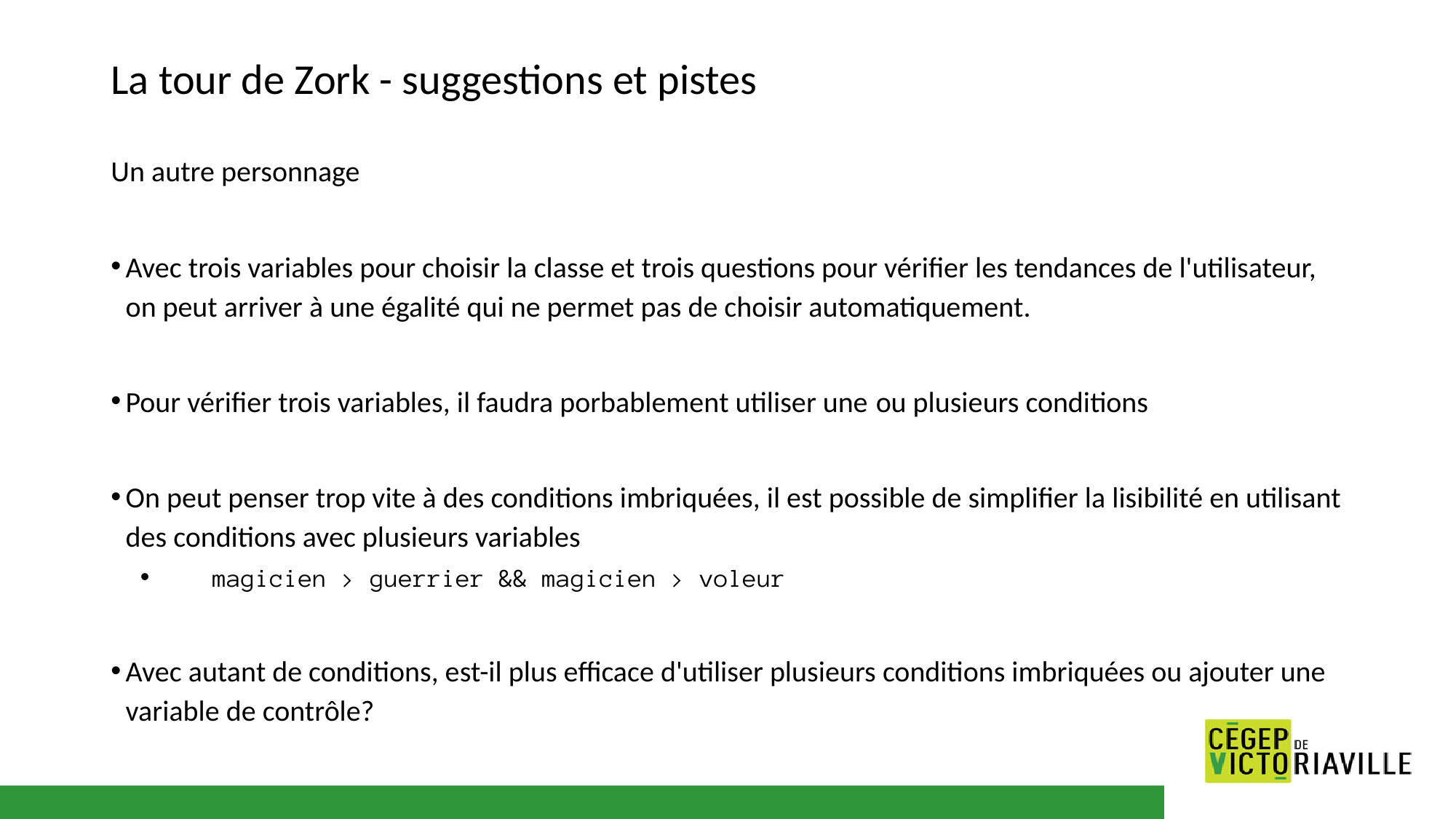

# La tour de Zork - suggestions et pistes
Un autre personnage

Avec trois variables pour choisir la classe et trois questions pour vérifier les tendances de l'utilisateur, on peut arriver à une égalité qui ne permet pas de choisir automatiquement.

Pour vérifier trois variables, il faudra porbablement utiliser une ou plusieurs conditions

On peut penser trop vite à des conditions imbriquées, il est possible de simplifier la lisibilité en utilisant des conditions avec plusieurs variables
    magicien > guerrier && magicien > voleur

Avec autant de conditions, est-il plus efficace d'utiliser plusieurs conditions imbriquées ou ajouter une variable de contrôle?